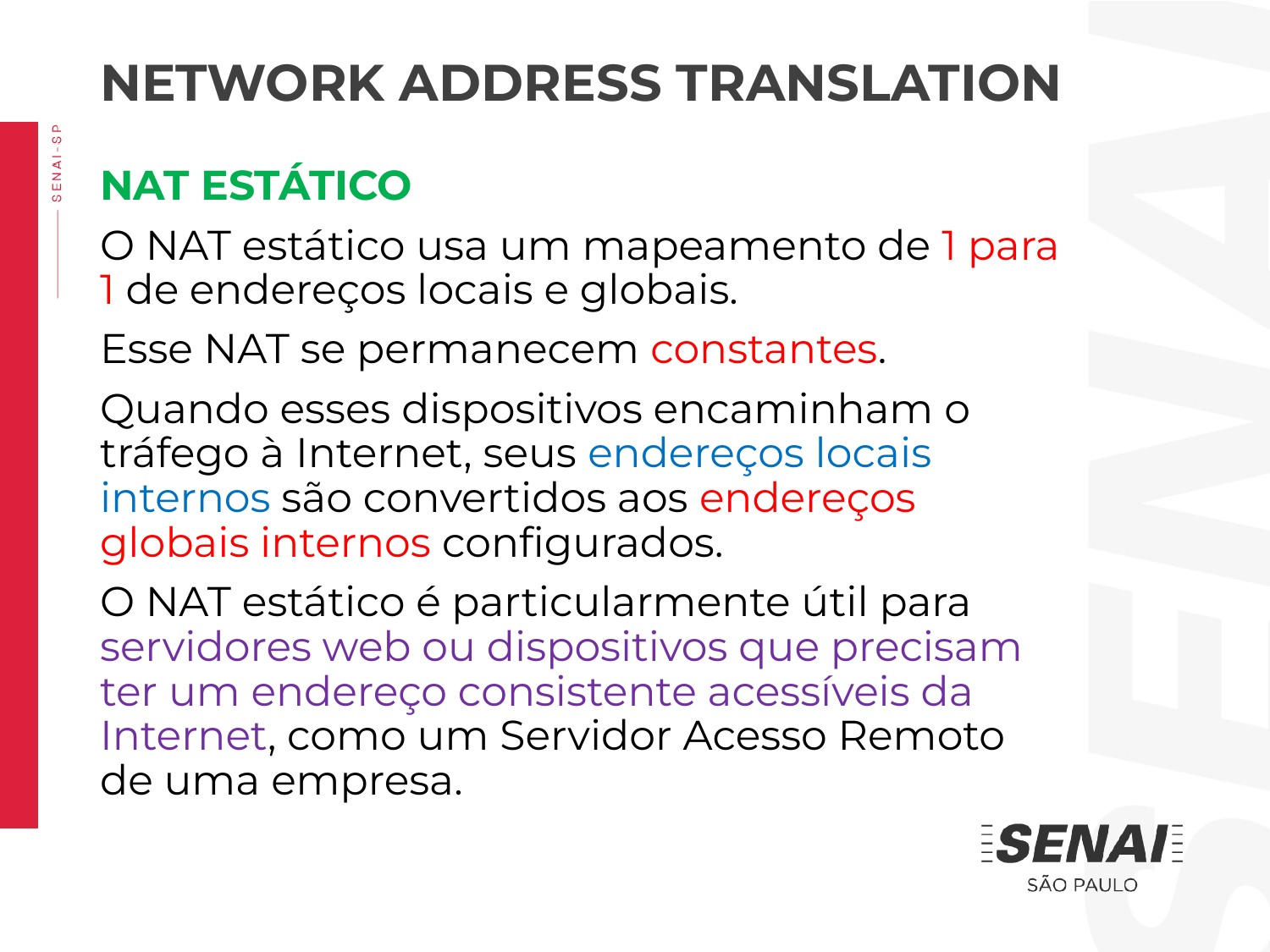

NETWORK ADDRESS TRANSLATION
NAT ESTÁTICO
O NAT estático usa um mapeamento de 1 para 1 de endereços locais e globais.
Esse NAT se permanecem constantes.
Quando esses dispositivos encaminham o tráfego à Internet, seus endereços locais internos são convertidos aos endereços globais internos configurados.
O NAT estático é particularmente útil para servidores web ou dispositivos que precisam ter um endereço consistente acessíveis da Internet, como um Servidor Acesso Remoto de uma empresa.